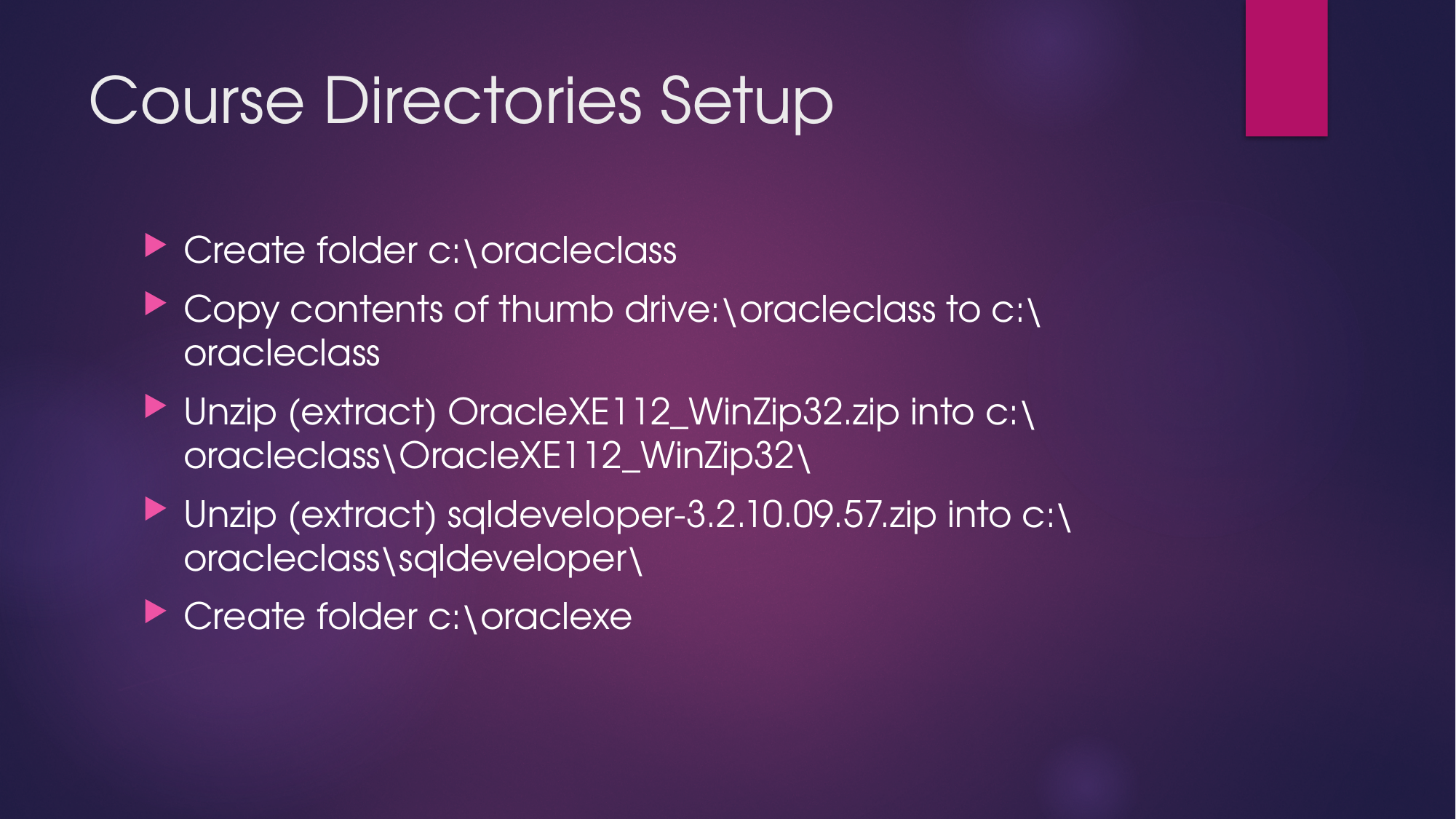

# Course Directories Setup
Create folder c:\oracleclass
Copy contents of thumb drive:\oracleclass to c:\oracleclass
Unzip (extract) OracleXE112_WinZip32.zip into c:\oracleclass\OracleXE112_WinZip32\
Unzip (extract) sqldeveloper-3.2.10.09.57.zip into c:\oracleclass\sqldeveloper\
Create folder c:\oraclexe